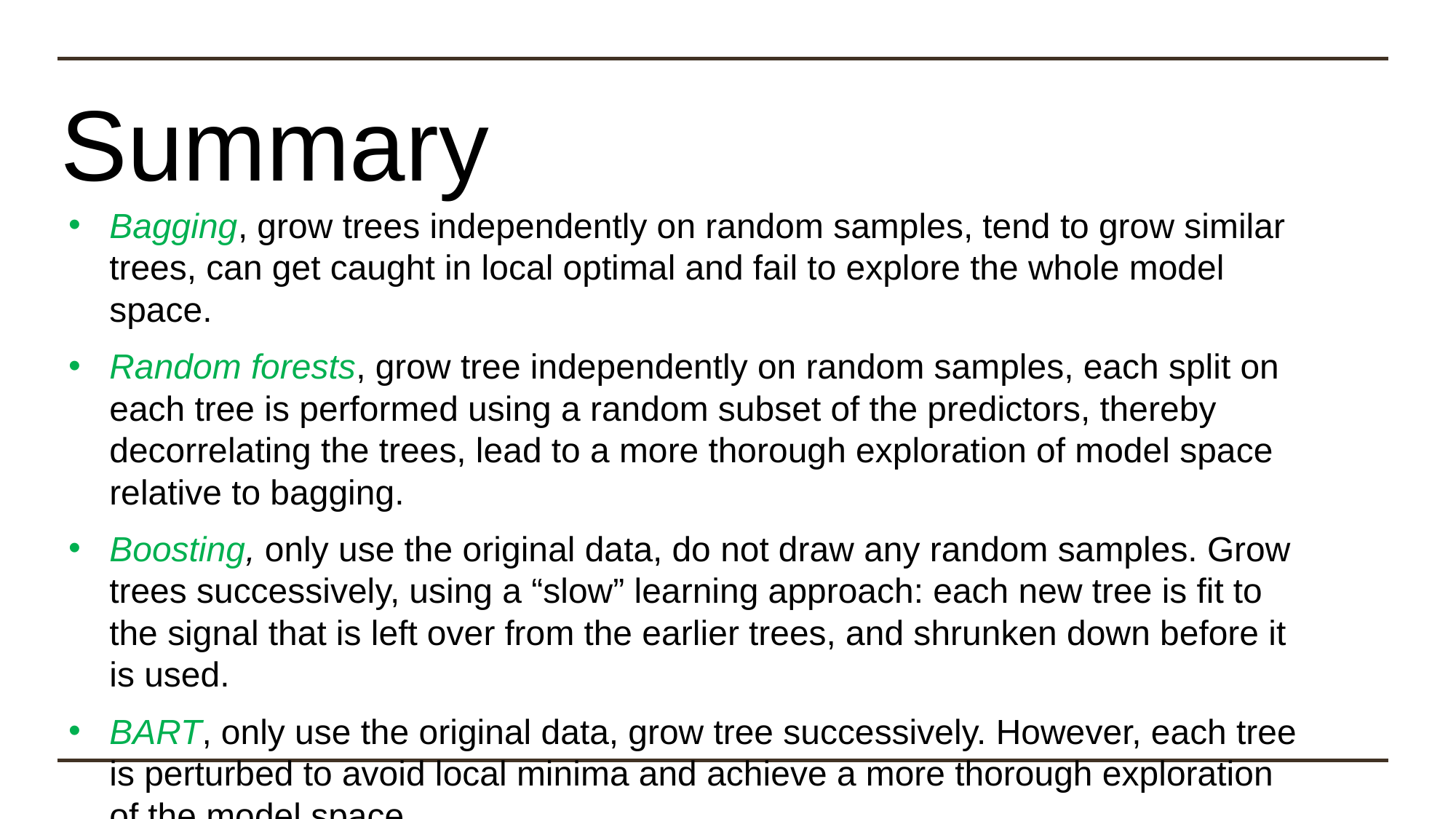

# Summary
Bagging, grow trees independently on random samples, tend to grow similar trees, can get caught in local optimal and fail to explore the whole model space.
Random forests, grow tree independently on random samples, each split on each tree is performed using a random subset of the predictors, thereby decorrelating the trees, lead to a more thorough exploration of model space relative to bagging.
Boosting, only use the original data, do not draw any random samples. Grow trees successively, using a “slow” learning approach: each new tree is fit to the signal that is left over from the earlier trees, and shrunken down before it is used.
BART, only use the original data, grow tree successively. However, each tree is perturbed to avoid local minima and achieve a more thorough exploration of the model space